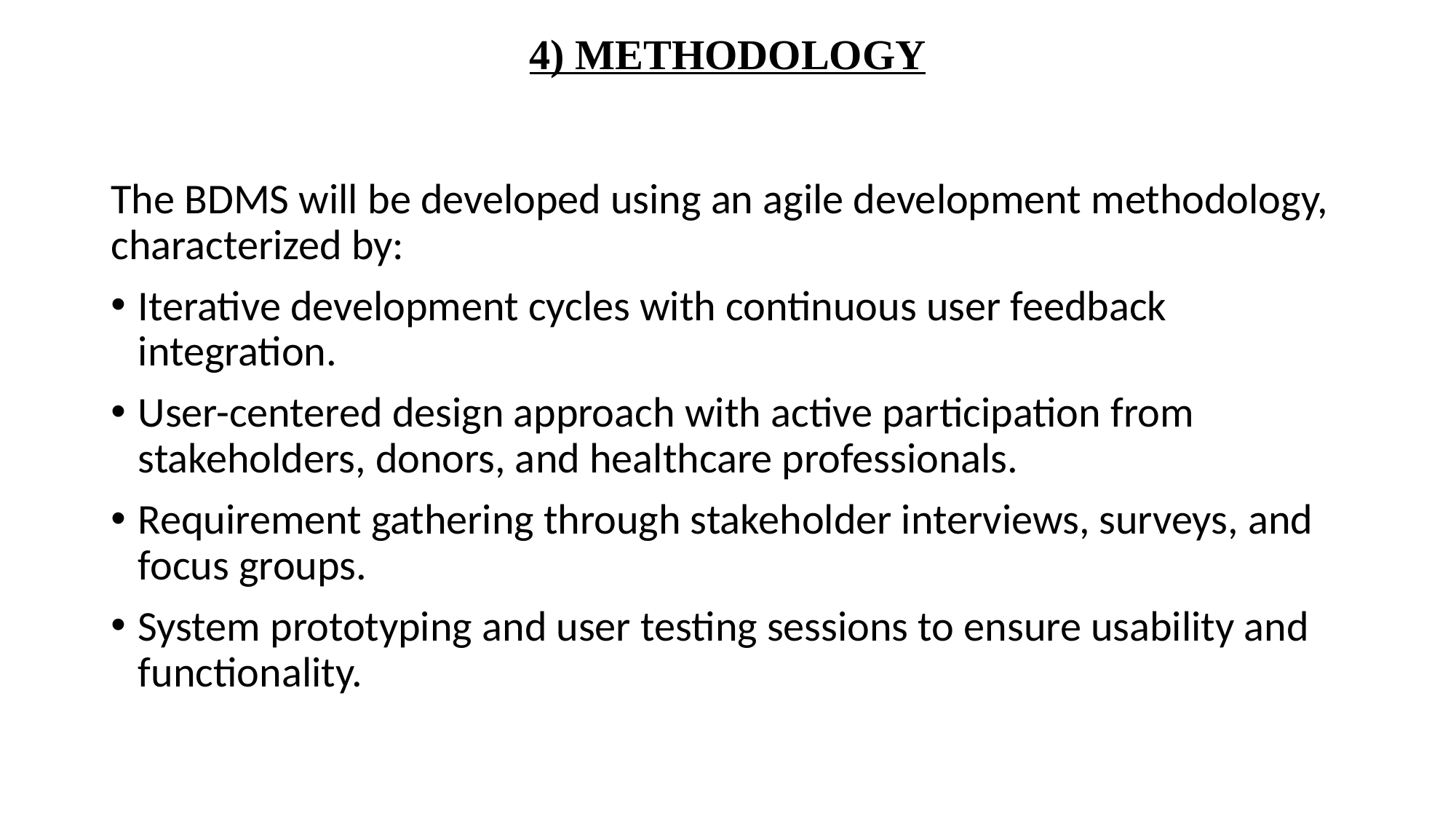

# 4) METHODOLOGY

The BDMS will be developed using an agile development methodology, characterized by:
Iterative development cycles with continuous user feedback integration.
User-centered design approach with active participation from stakeholders, donors, and healthcare professionals.
Requirement gathering through stakeholder interviews, surveys, and focus groups.
System prototyping and user testing sessions to ensure usability and functionality.